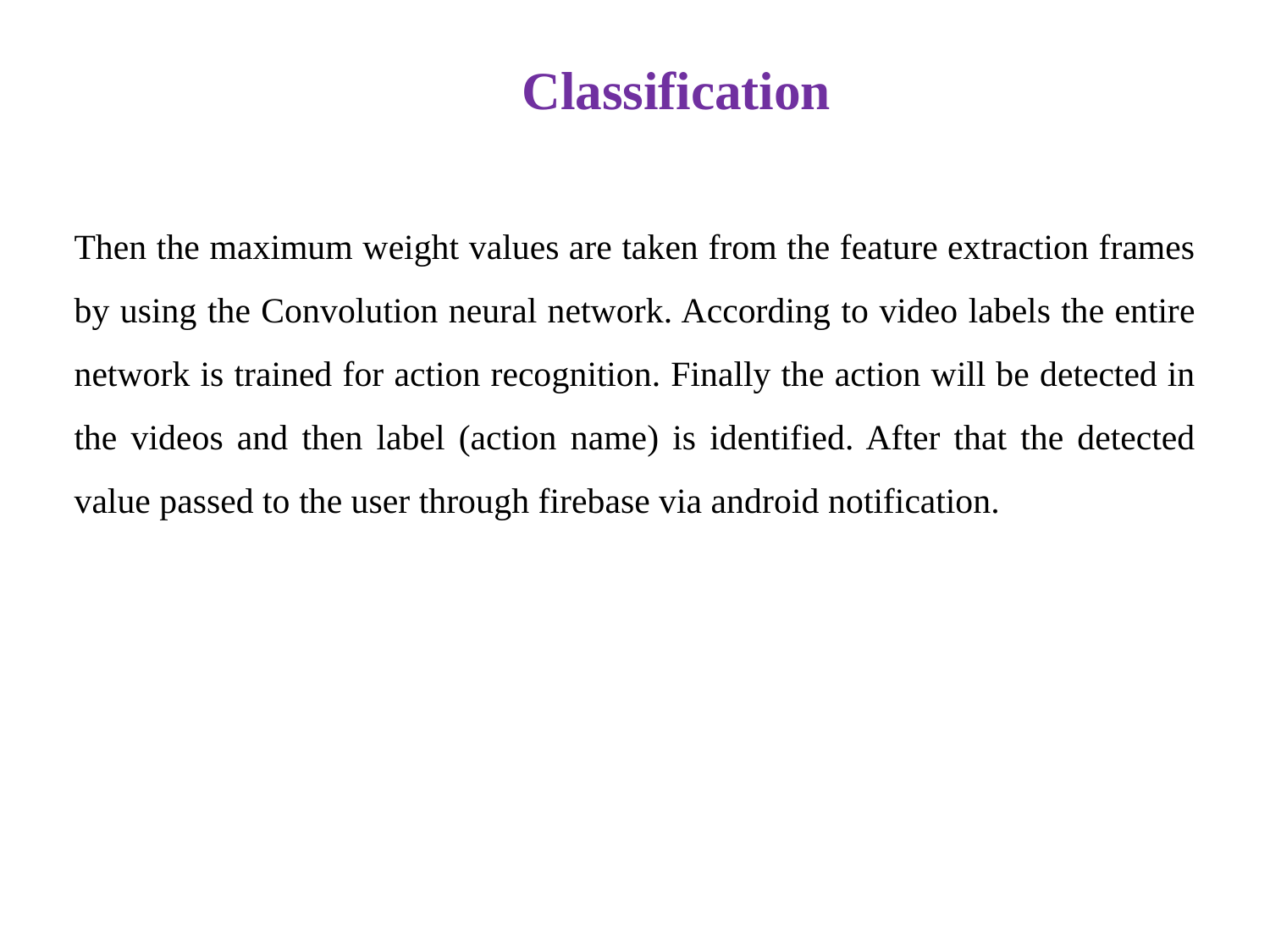

# Classification
Then the maximum weight values are taken from the feature extraction frames by using the Convolution neural network. According to video labels the entire network is trained for action recognition. Finally the action will be detected in the videos and then label (action name) is identified. After that the detected value passed to the user through firebase via android notification.